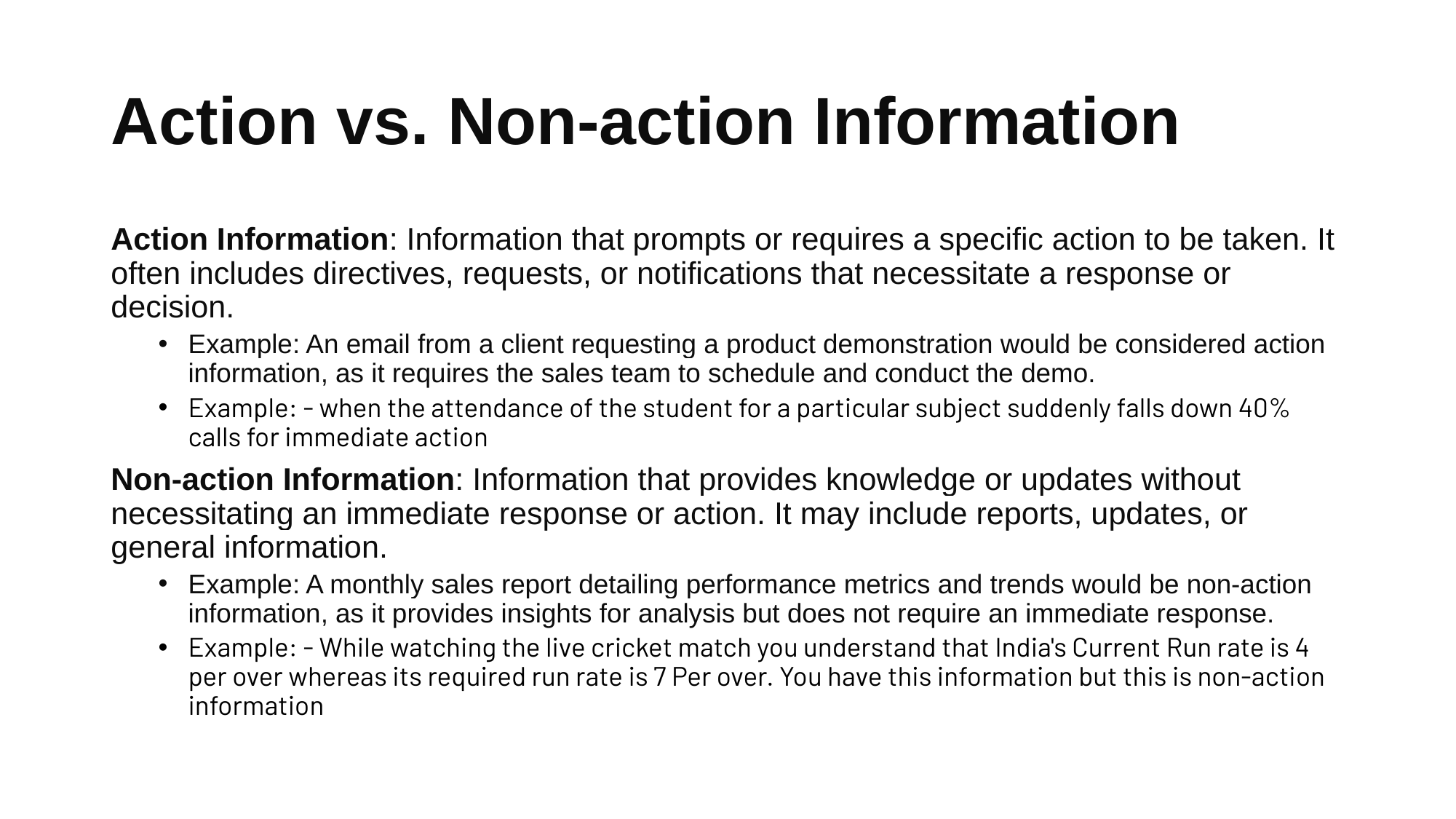

# Action vs. Non-action Information
Action Information: Information that prompts or requires a specific action to be taken. It often includes directives, requests, or notifications that necessitate a response or decision.
Example: An email from a client requesting a product demonstration would be considered action information, as it requires the sales team to schedule and conduct the demo.
Example: - when the attendance of the student for a particular subject suddenly falls down 40% calls for immediate action
Non-action Information: Information that provides knowledge or updates without necessitating an immediate response or action. It may include reports, updates, or general information.
Example: A monthly sales report detailing performance metrics and trends would be non-action information, as it provides insights for analysis but does not require an immediate response.
Example: - While watching the live cricket match you understand that India's Current Run rate is 4 per over whereas its required run rate is 7 Per over. You have this information but this is non-action information